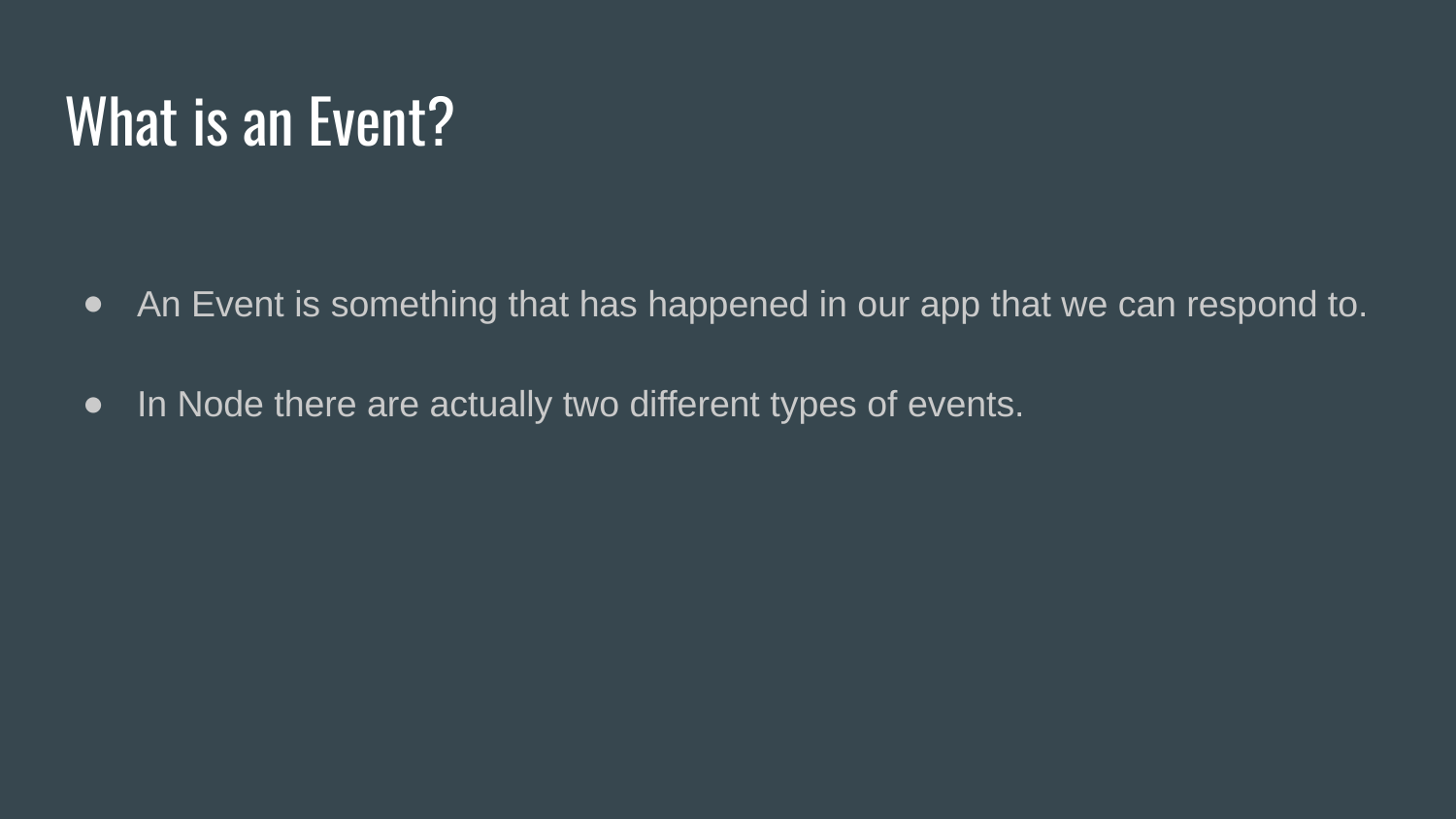

# What is an Event?

An Event is something that has happened in our app that we can respond to.
In Node there are actually two different types of events.